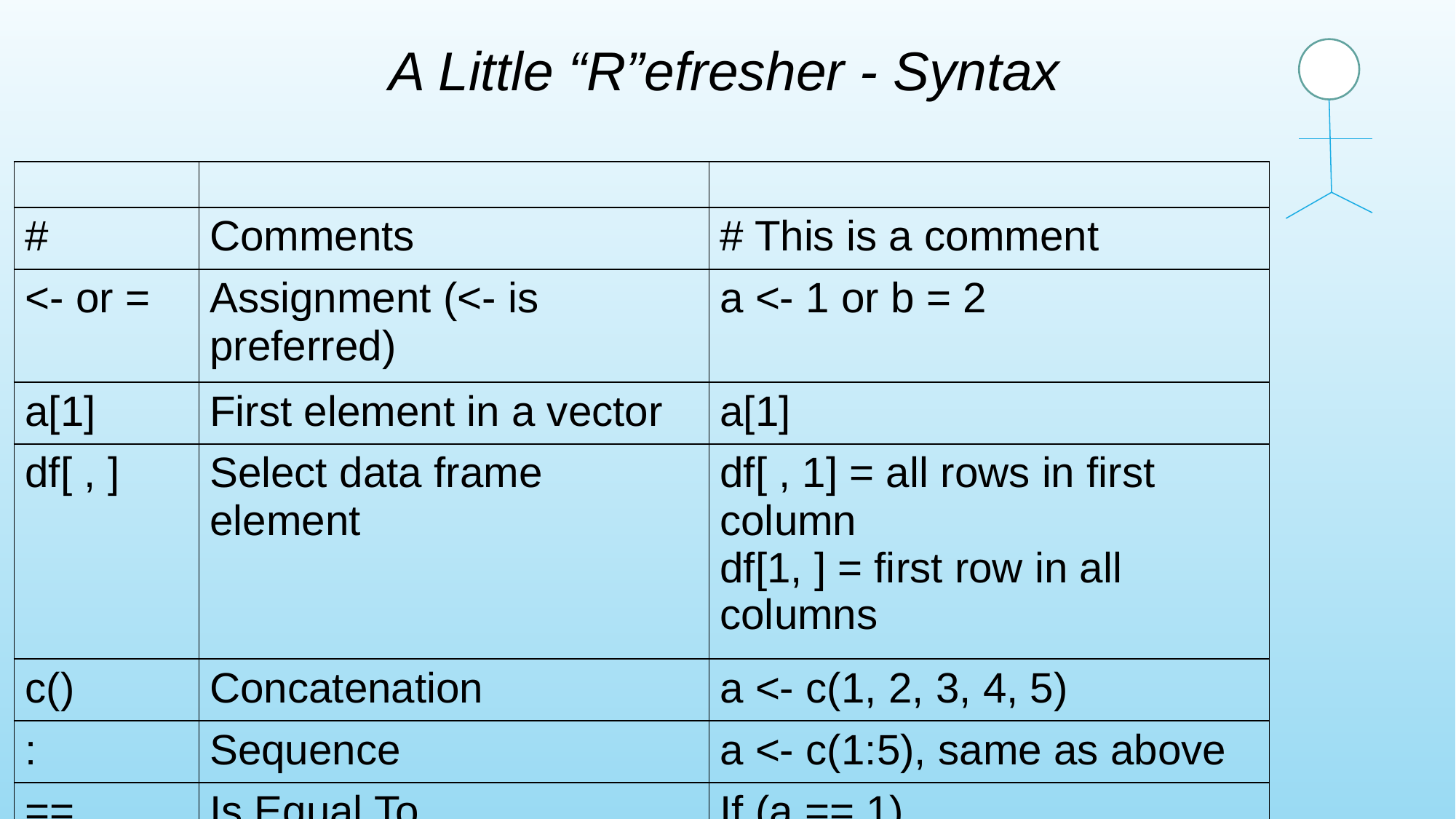

A Little “R”efresher - Syntax

|  |  |  |
| --- | --- | --- |
| # | Comments | # This is a comment |
| <- or = | Assignment (<- is preferred) | a <- 1 or b = 2 |
| a[1] | First element in a vector | a[1] |
| df[ , ] | Select data frame element | df[ , 1] = all rows in first column df[1, ] = first row in all columns |
| c() | Concatenation | a <- c(1, 2, 3, 4, 5) |
| : | Sequence | a <- c(1:5), same as above |
| == | Is Equal To | If (a == 1) |
| != | Is Not Equal To | If (a != 1) |